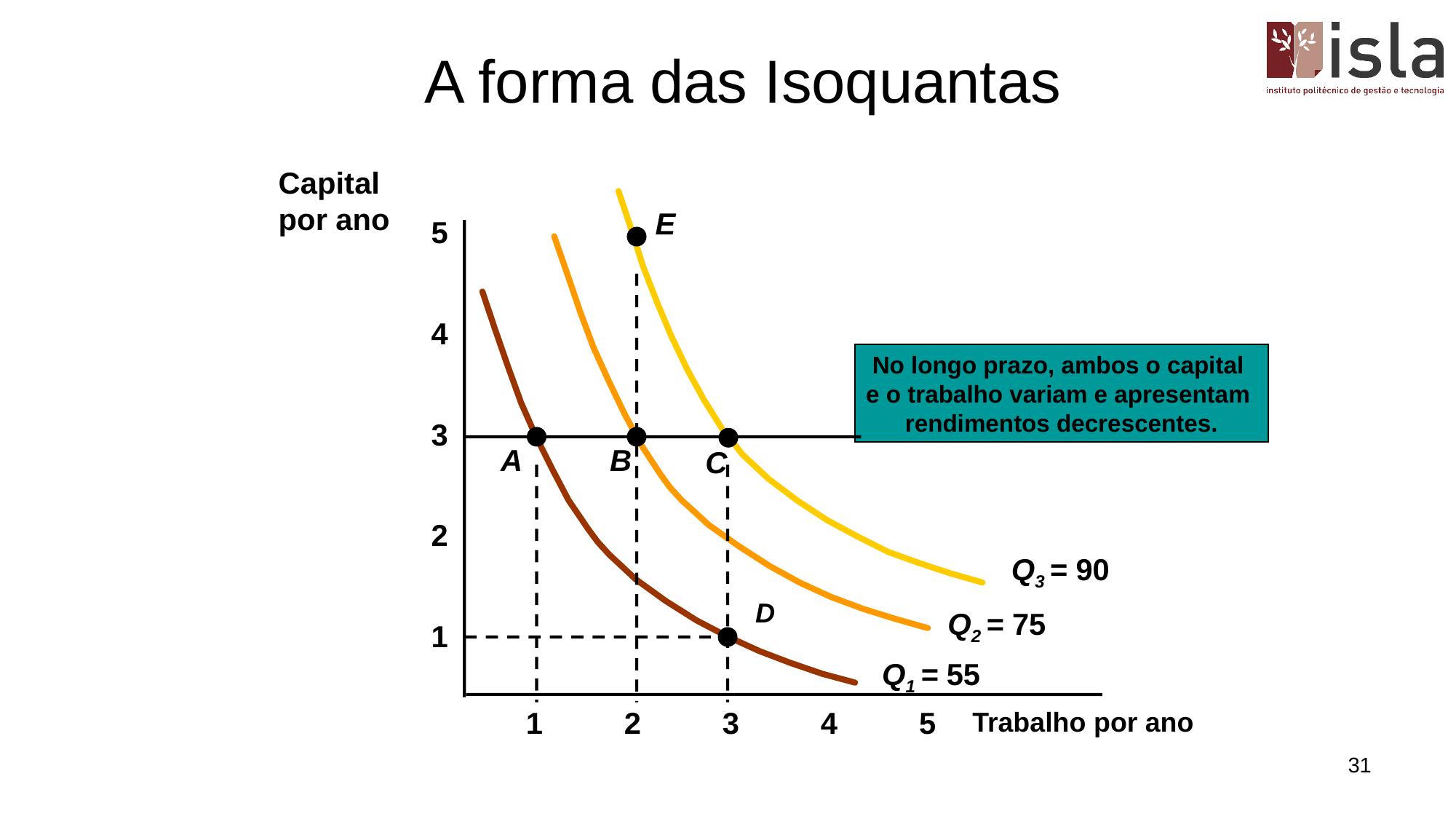

# A forma das Isoquantas
Capital
por ano

Q3 = 90
Q2 = 75
Q1 = 55
E

A
B

C

D

5

4
No longo prazo, ambos o capital
e o trabalho variam e apresentam
rendimentos decrescentes.
3
2
1

1
2
3
4
5
Trabalho por ano

31